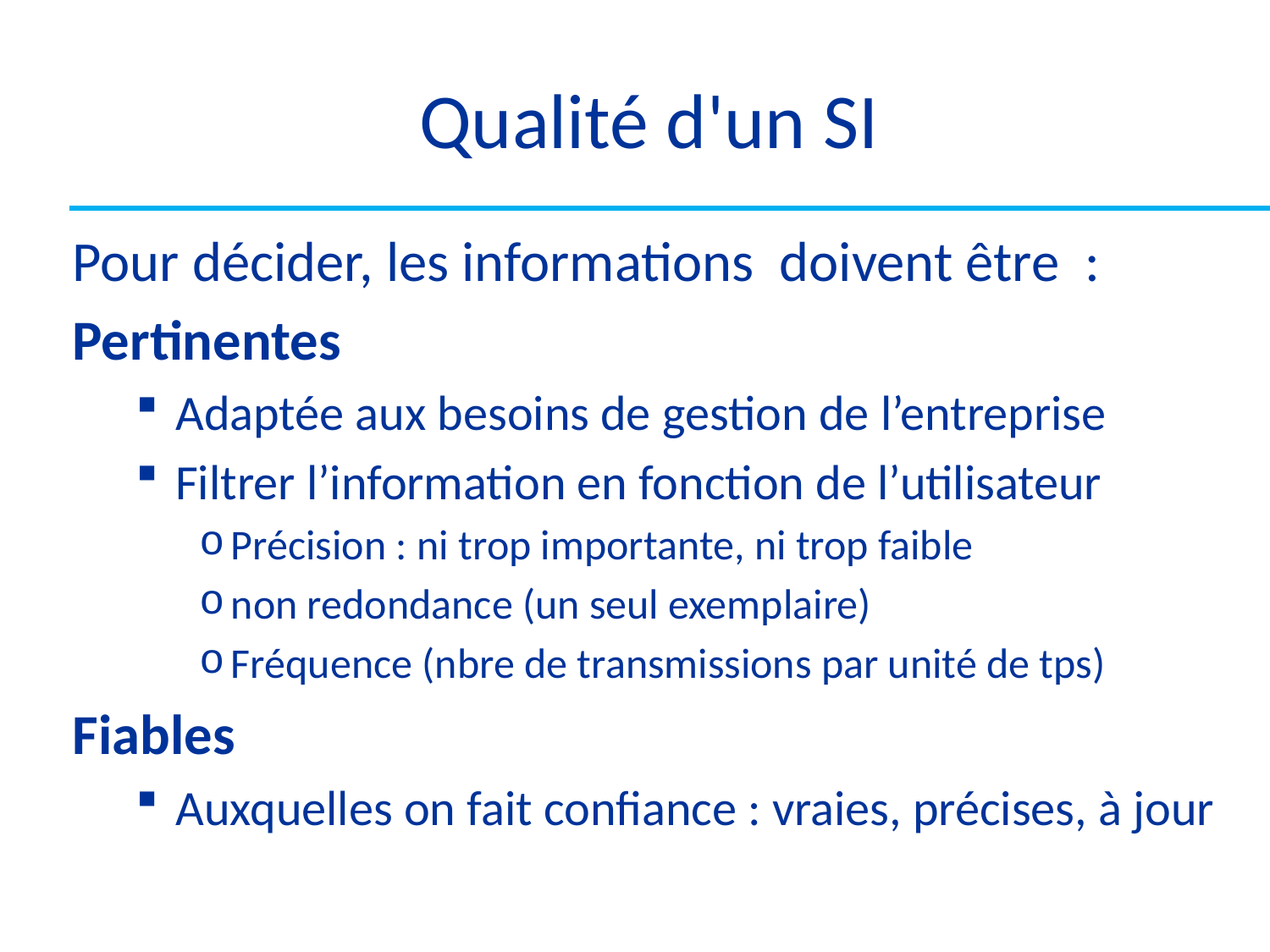

# Qualité d'un SI
Pour décider, les informations  doivent être  :
Pertinentes
Adaptée aux besoins de gestion de l’entreprise
Filtrer l’information en fonction de l’utilisateur
Précision : ni trop importante, ni trop faible
non redondance (un seul exemplaire)
Fréquence (nbre de transmissions par unité de tps)
Fiables
Auxquelles on fait confiance : vraies, précises, à jour